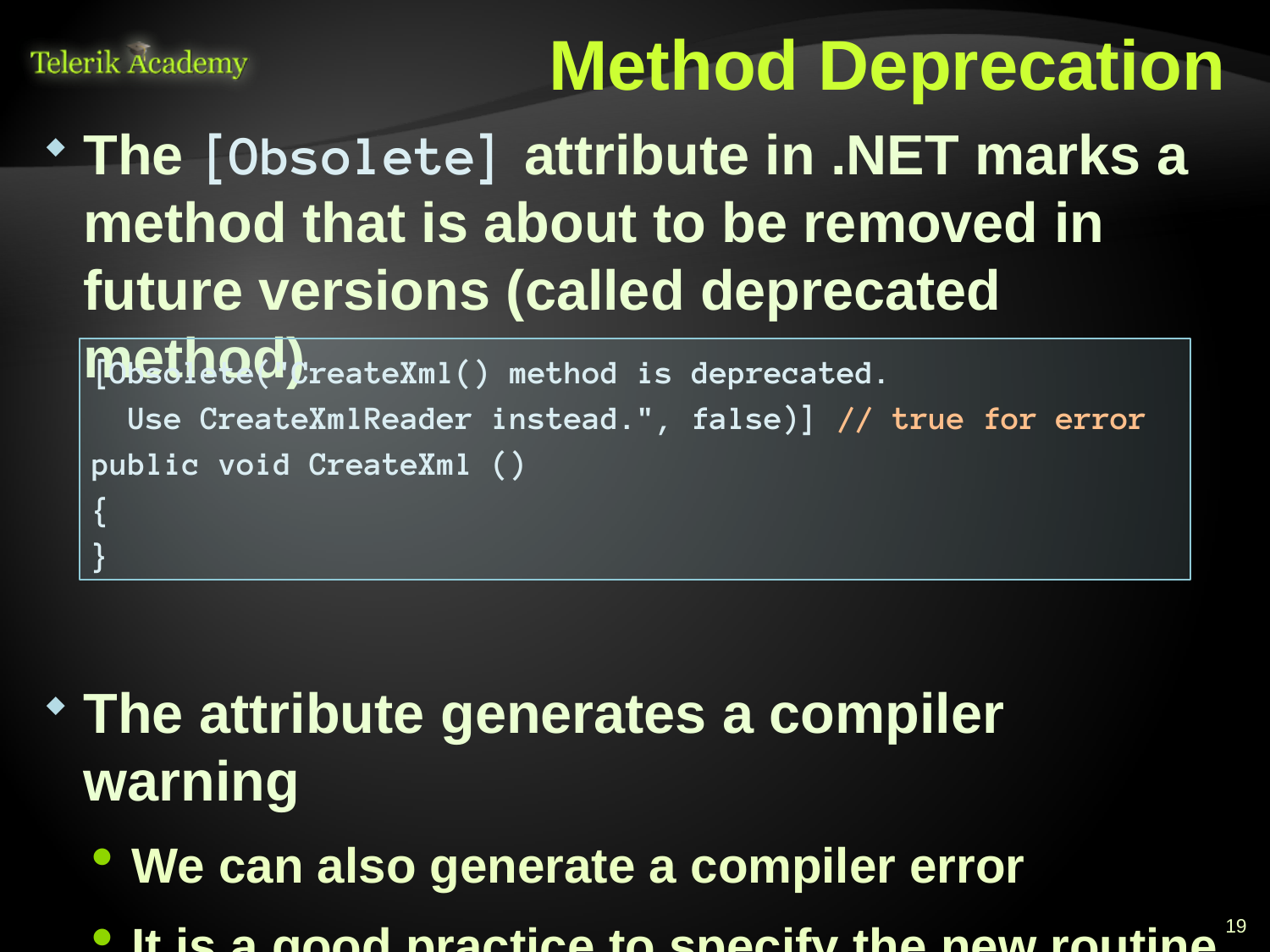

# Method Deprecation
The [Obsolete] attribute in .NET marks a method that is about to be removed in future versions (called deprecated method)

The attribute generates a compiler warning
We can also generate a compiler error
It is a good practice to specify the new routine that has to be used in the message
[Obsolete("CreateXml() method is deprecated.
  Use CreateXmlReader instead.", false)] // true for error
public void CreateXml ()
{
}
19